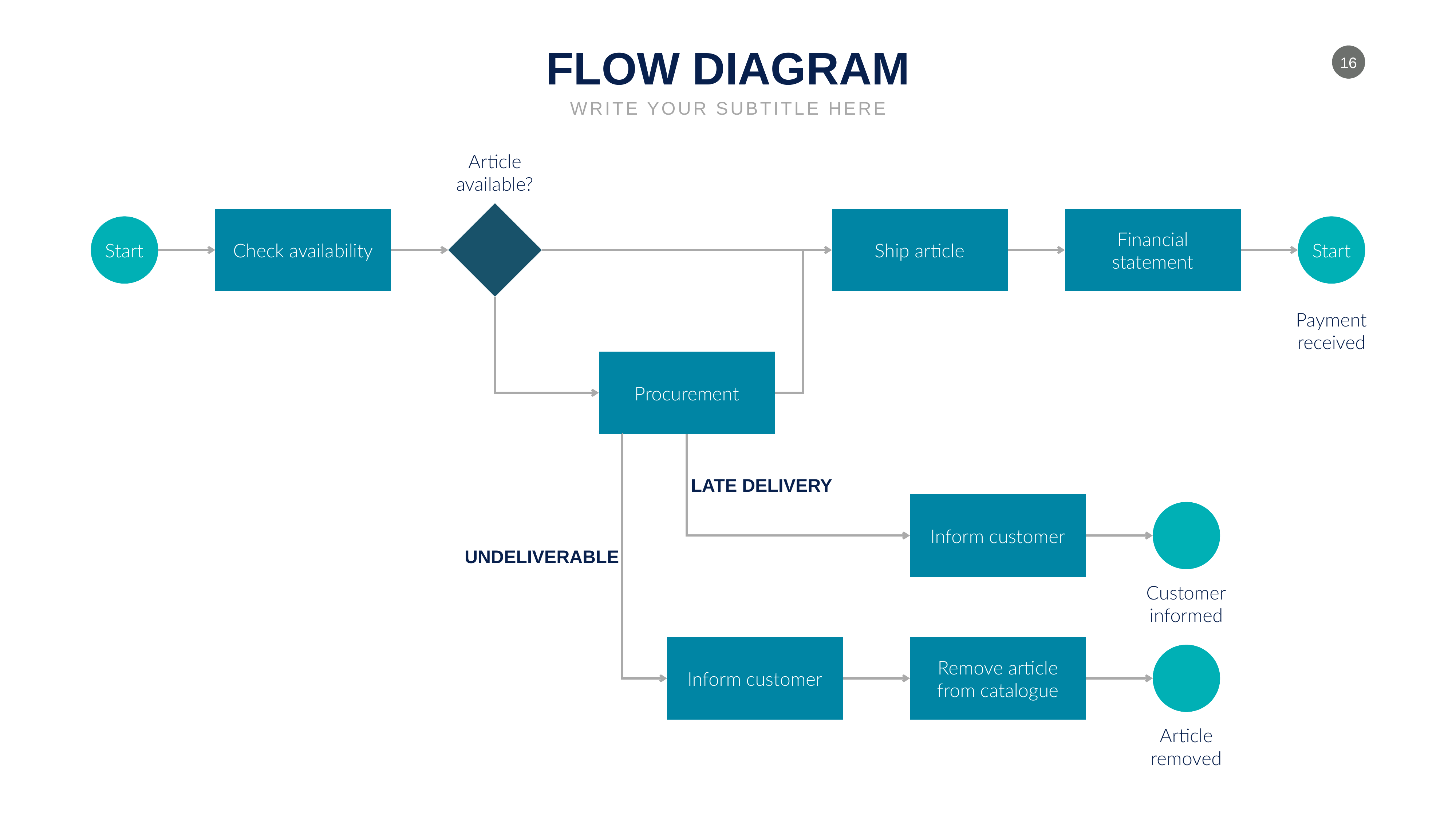

FLOW DIAGRAM
WRITE YOUR SUBTITLE HERE
Article
available?

Financial statement
Start
Check availability
Ship article
Start
Payment
received

Procurement
LATE DELIVERY

Inform customer
UNDELIVERABLE
Customer
informed

Remove article from catalogue
Inform customer
Article
removed